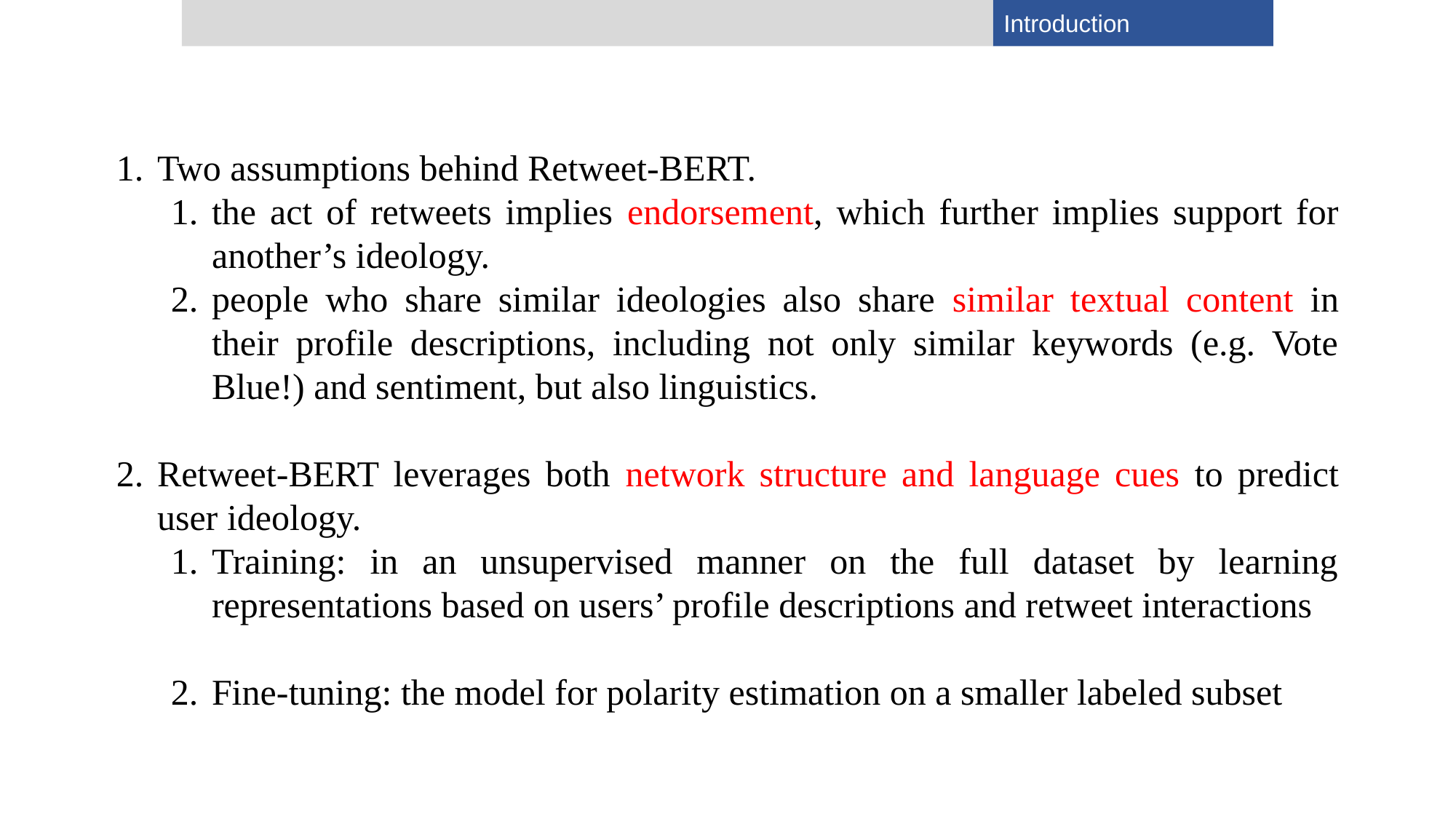

Introduction
Two assumptions behind Retweet-BERT.
the act of retweets implies endorsement, which further implies support for another’s ideology.
people who share similar ideologies also share similar textual content in their profile descriptions, including not only similar keywords (e.g. Vote Blue!) and sentiment, but also linguistics.

Retweet-BERT leverages both network structure and language cues to predict user ideology.
Training: in an unsupervised manner on the full dataset by learning representations based on users’ profile descriptions and retweet interactions

Fine-tuning: the model for polarity estimation on a smaller labeled subset